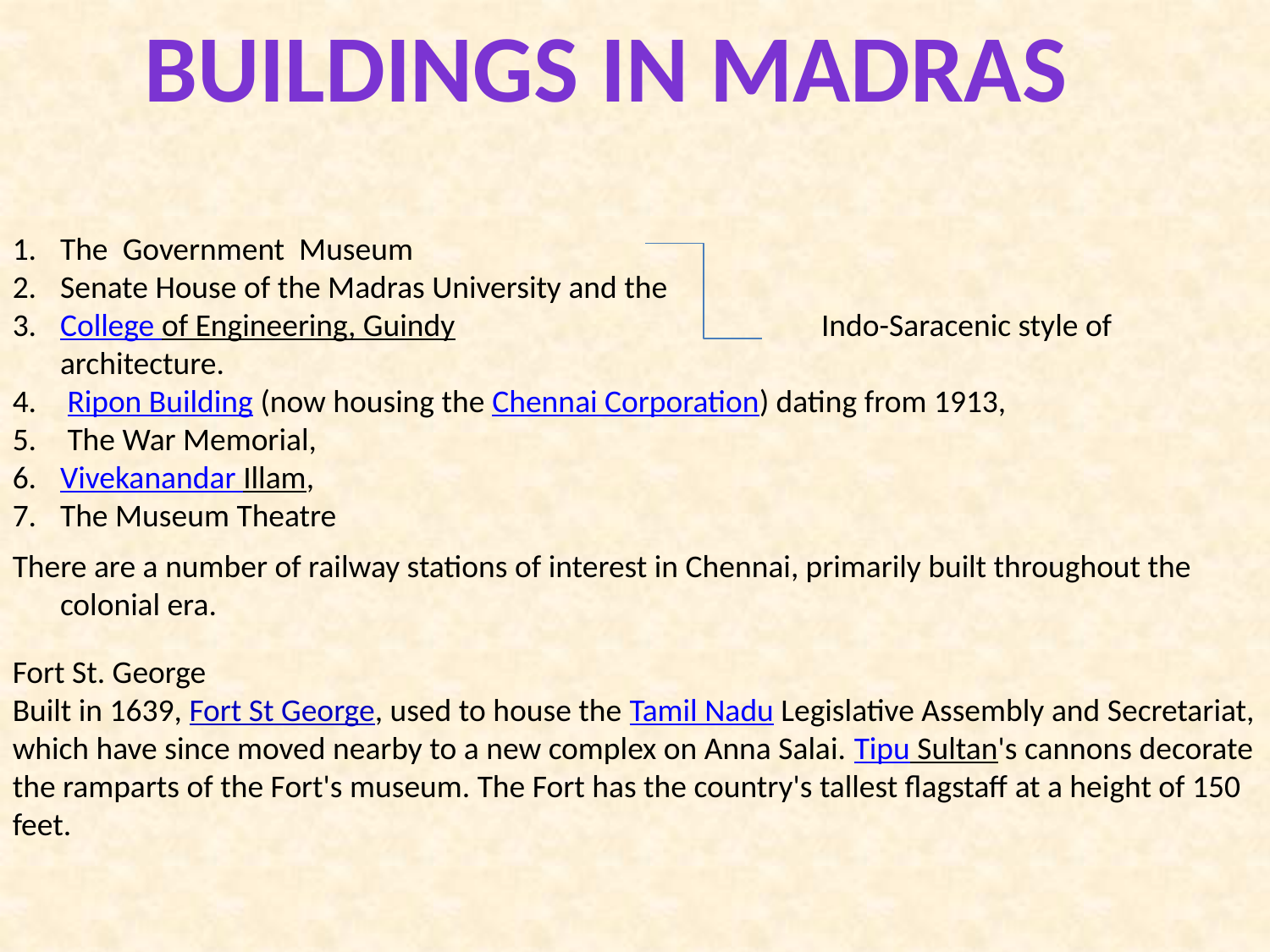

BUILDINGS IN MADRAS
The  Government  Museum
Senate House of the Madras University and the
College of Engineering, Guindy                                                   Indo-Saracenic style of architecture.
 Ripon Building (now housing the Chennai Corporation) dating from 1913,
 The War Memorial,
Vivekanandar Illam,
The Museum Theatre
There are a number of railway stations of interest in Chennai, primarily built throughout the colonial era.
Fort St. George
Built in 1639, Fort St George, used to house the Tamil Nadu Legislative Assembly and Secretariat, which have since moved nearby to a new complex on Anna Salai. Tipu Sultan's cannons decorate the ramparts of the Fort's museum. The Fort has the country's tallest flagstaff at a height of 150 feet.